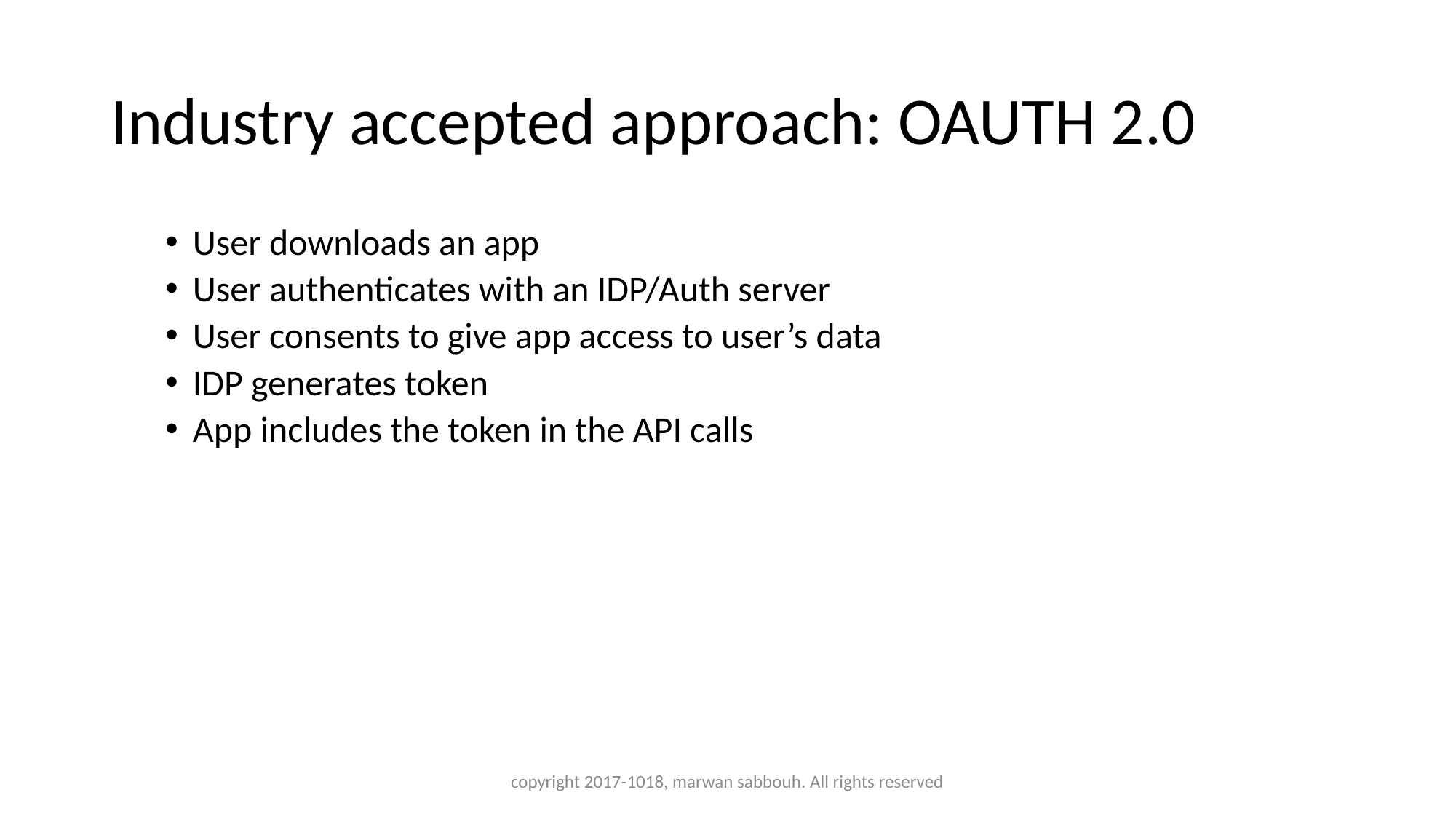

# Industry accepted approach: OAUTH 2.0
User downloads an app
User authenticates with an IDP/Auth server
User consents to give app access to user’s data
IDP generates token
App includes the token in the API calls

copyright 2017-1018, marwan sabbouh. All rights reserved